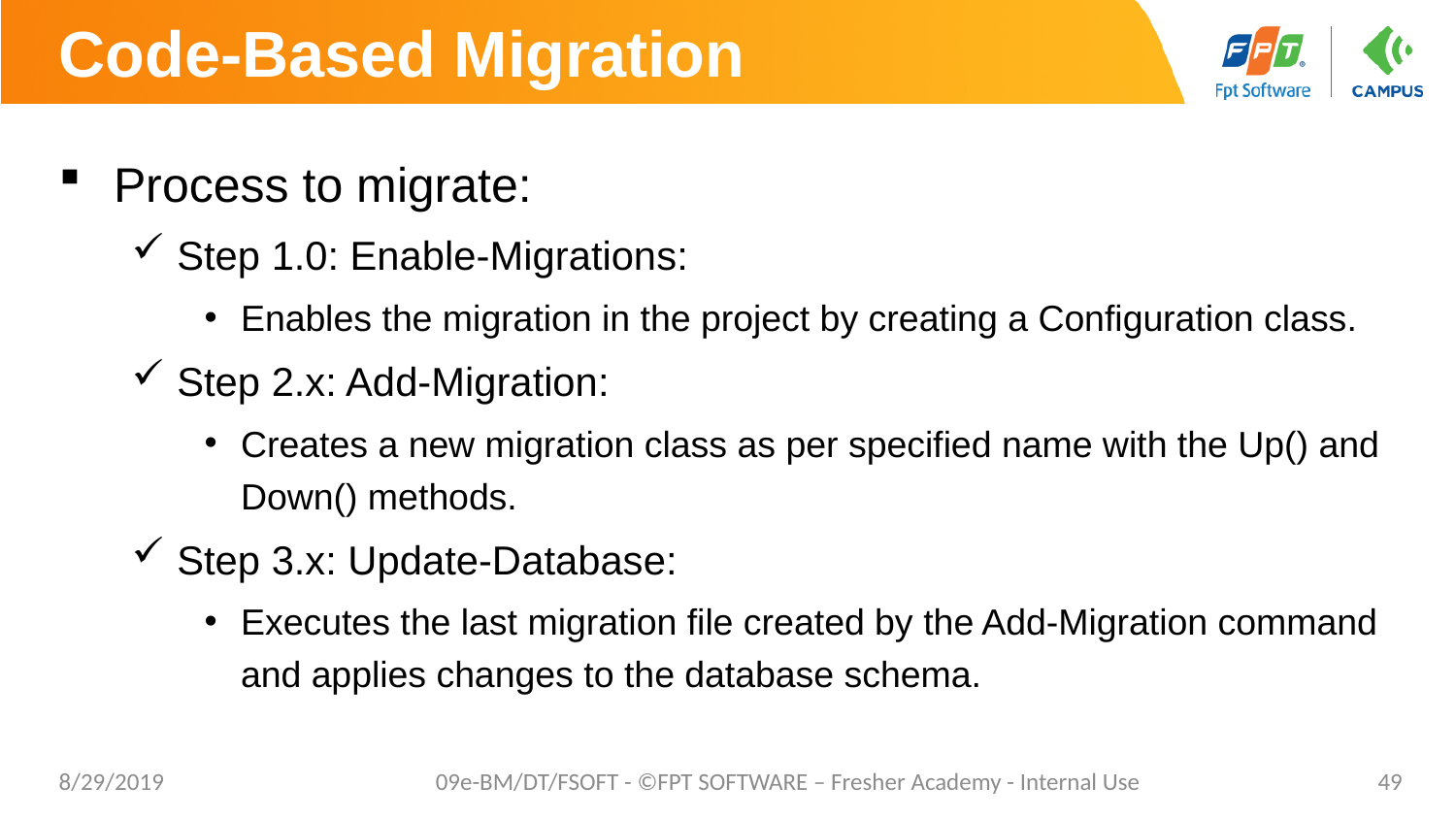

# Code-Based Migration
Process to migrate:
Step 1.0: Enable-Migrations:
Enables the migration in the project by creating a Configuration class.
Step 2.x: Add-Migration:
Creates a new migration class as per specified name with the Up() and Down() methods.
Step 3.x: Update-Database:
Executes the last migration file created by the Add-Migration command and applies changes to the database schema.
8/29/2019
09e-BM/DT/FSOFT - ©FPT SOFTWARE – Fresher Academy - Internal Use
49